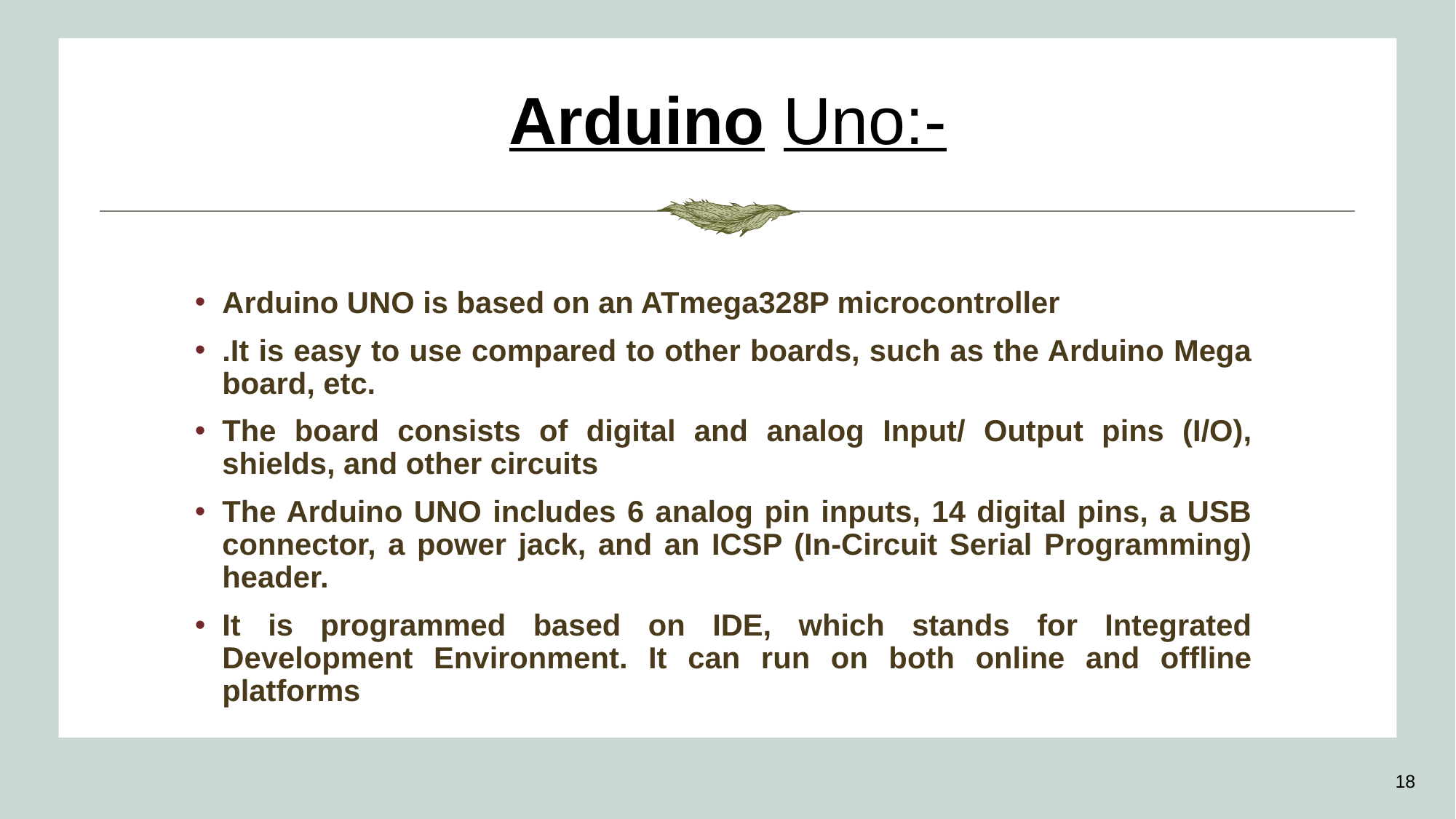

# Arduino Uno:-
Arduino UNO is based on an ATmega328P microcontroller
.It is easy to use compared to other boards, such as the Arduino Mega board, etc.
The board consists of digital and analog Input/ Output pins (I/O), shields, and other circuits
The Arduino UNO includes 6 analog pin inputs, 14 digital pins, a USB connector, a power jack, and an ICSP (In-Circuit Serial Programming) header.
It is programmed based on IDE, which stands for Integrated Development Environment. It can run on both online and offline platforms
18